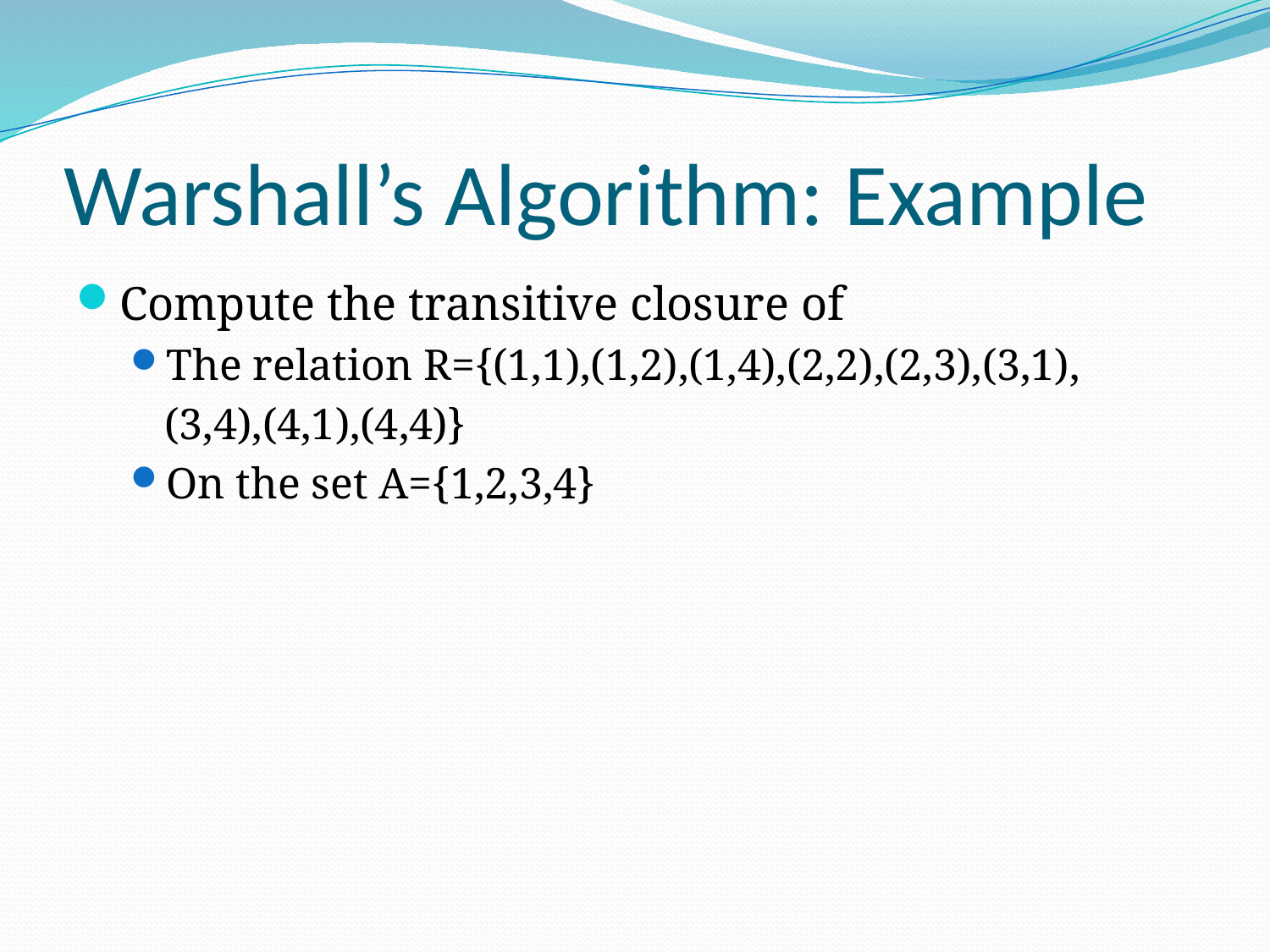

# Warshall’s Algorithm: Example
Compute the transitive closure of
The relation R={(1,1),(1,2),(1,4),(2,2),(2,3),(3,1),
	(3,4),(4,1),(4,4)}
On the set A={1,2,3,4}